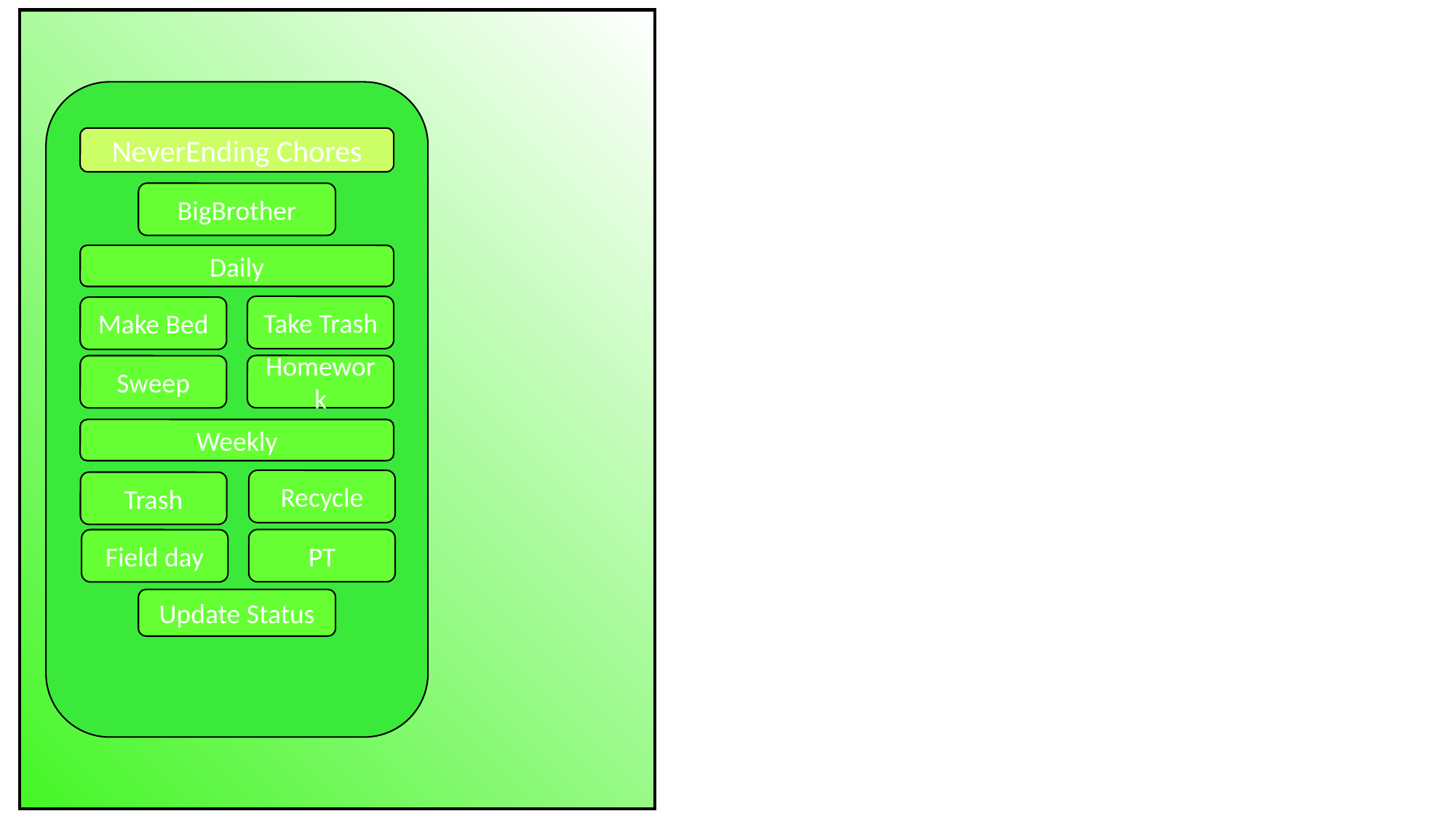

NeverEnding Chores
BigBrother
Daily
Update Status
Make Bed
Take Trash
Homework
Sweep
Weekly
Recycle
Trash
PT
Field day